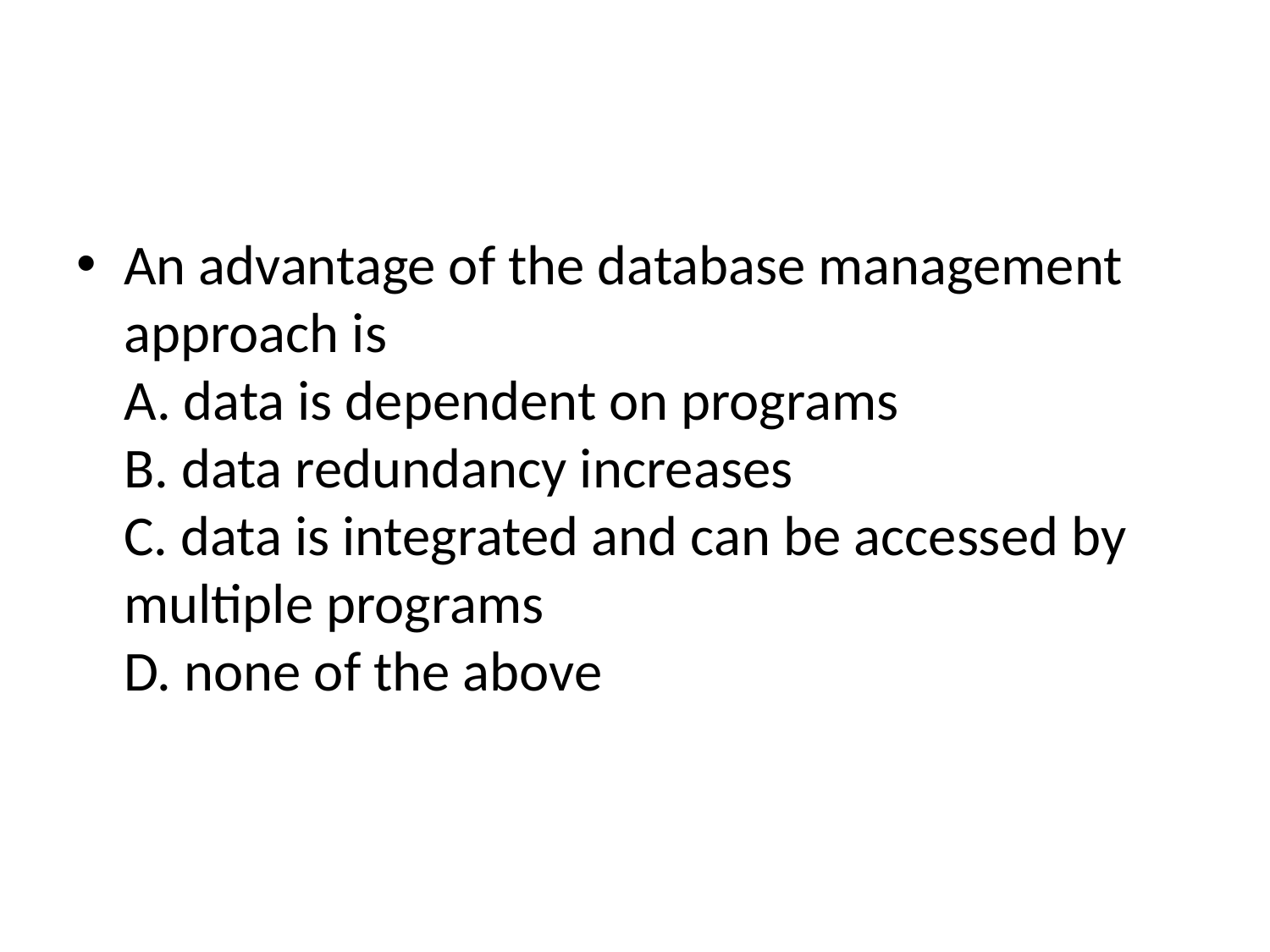

#
An advantage of the database management approach is
A. data is dependent on programs
B. data redundancy increases
C. data is integrated and can be accessed by multiple programs
D. none of the above